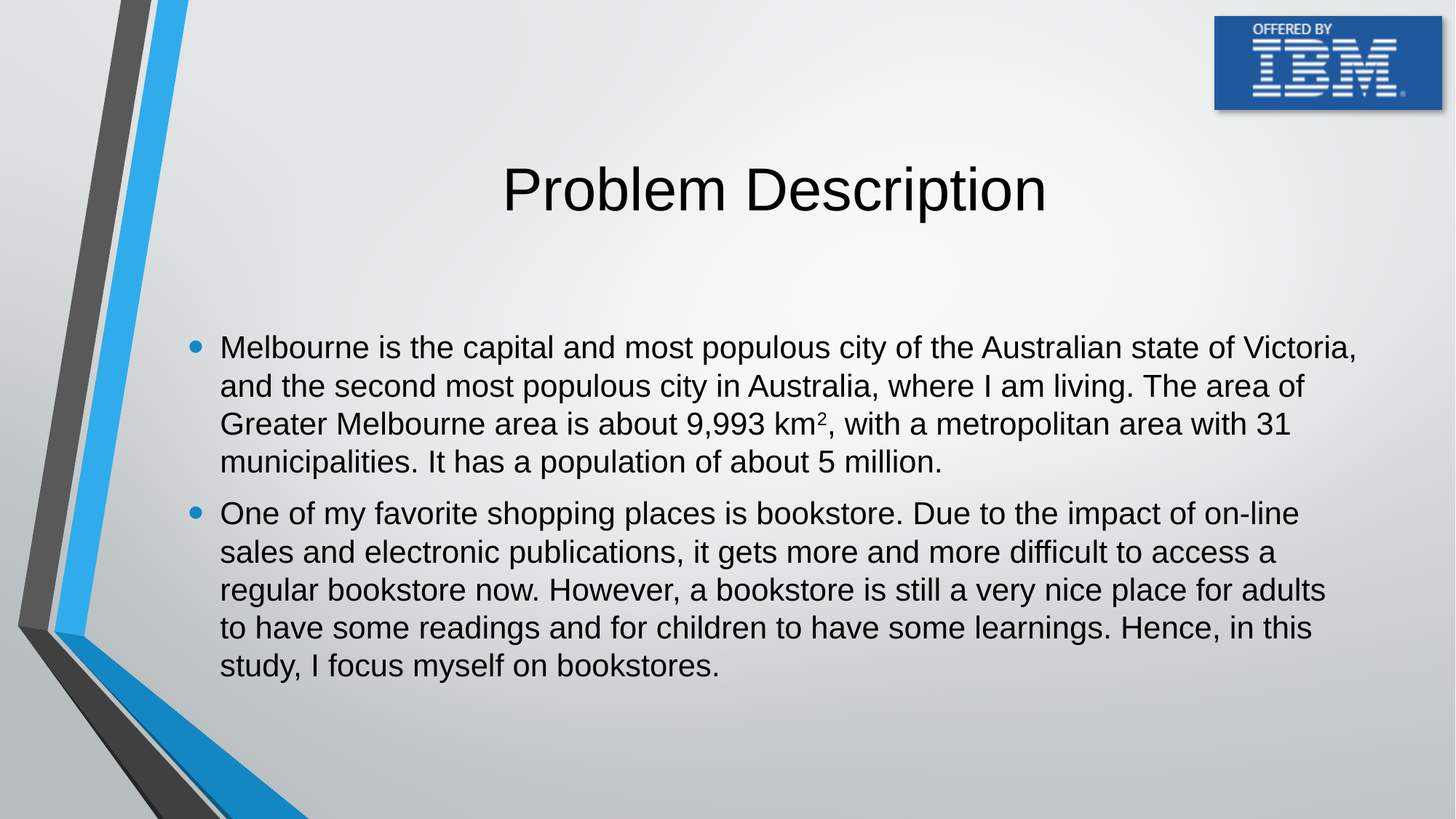

# Problem Description
Melbourne is the capital and most populous city of the Australian state of Victoria, and the second most populous city in Australia, where I am living. The area of Greater Melbourne area is about 9,993 km2, with a metropolitan area with 31 municipalities. It has a population of about 5 million.
One of my favorite shopping places is bookstore. Due to the impact of on-line sales and electronic publications, it gets more and more difficult to access a regular bookstore now. However, a bookstore is still a very nice place for adults to have some readings and for children to have some learnings. Hence, in this study, I focus myself on bookstores.